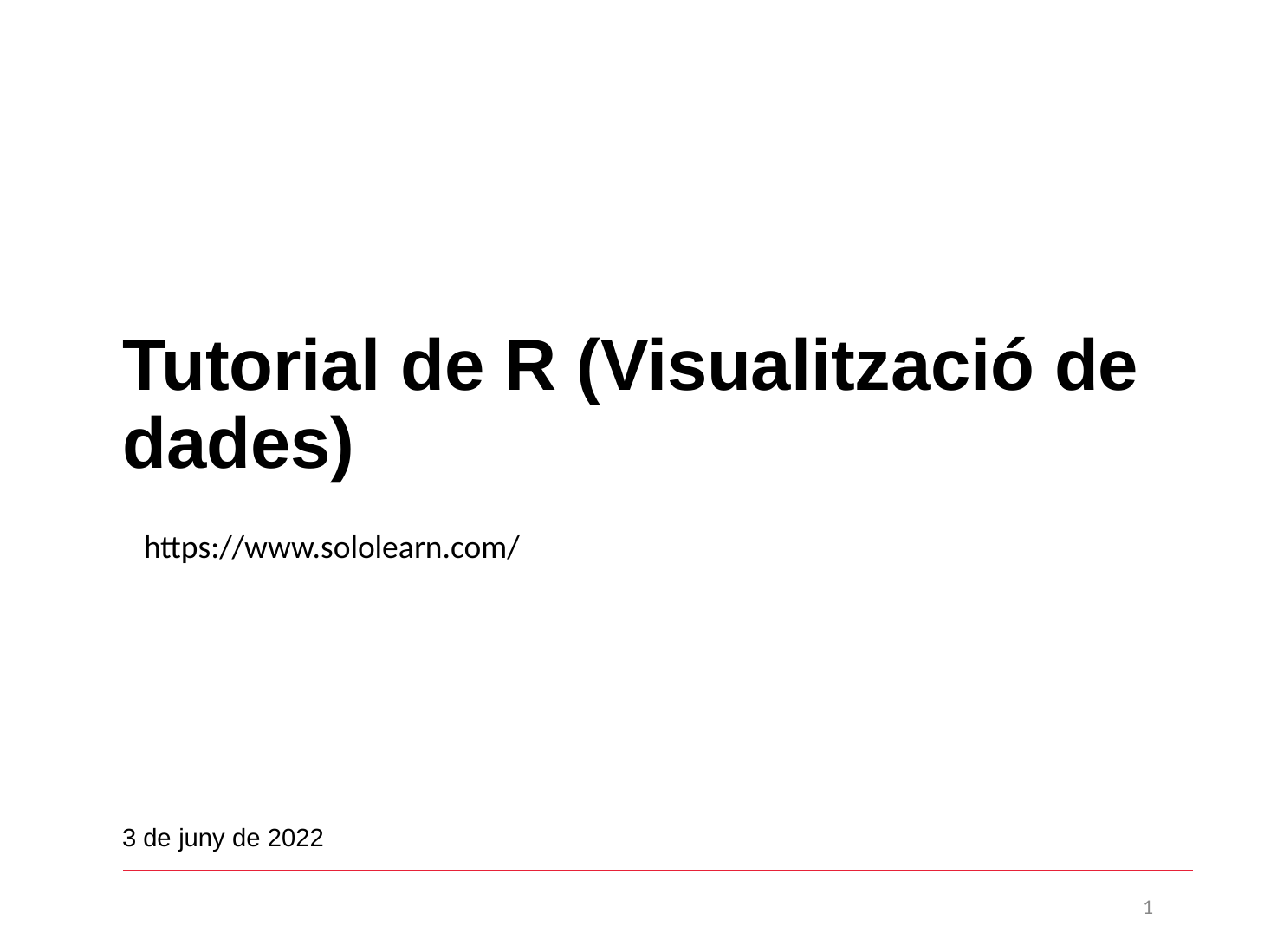

# Tutorial de R (Visualització de dades)
https://www.sololearn.com/
3 de juny de 2022

1